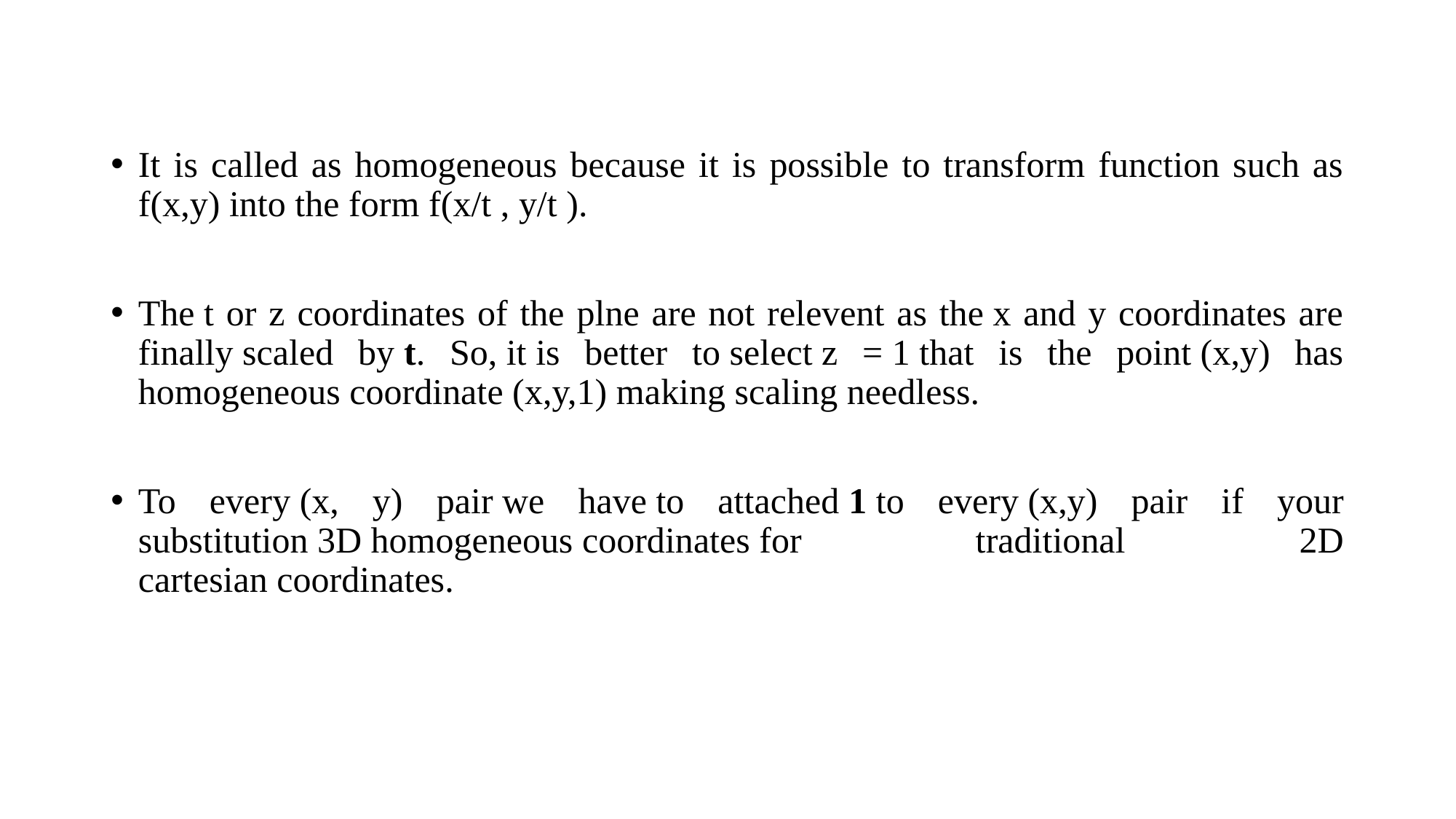

It is called as homogeneous because it is possible to transform function such as f(x,y) into the form f(x/t , y/t ).

The t or z coordinates of the plne are not relevent as the x and y coordinates are finally scaled by t. So, it is better to select z = 1 that is the point (x,y) has homogeneous coordinate (x,y,1) making scaling needless.

To every (x, y) pair we have to attached 1 to every (x,y) pair if your substitution 3D homogeneous coordinates for traditional 2D cartesian coordinates.